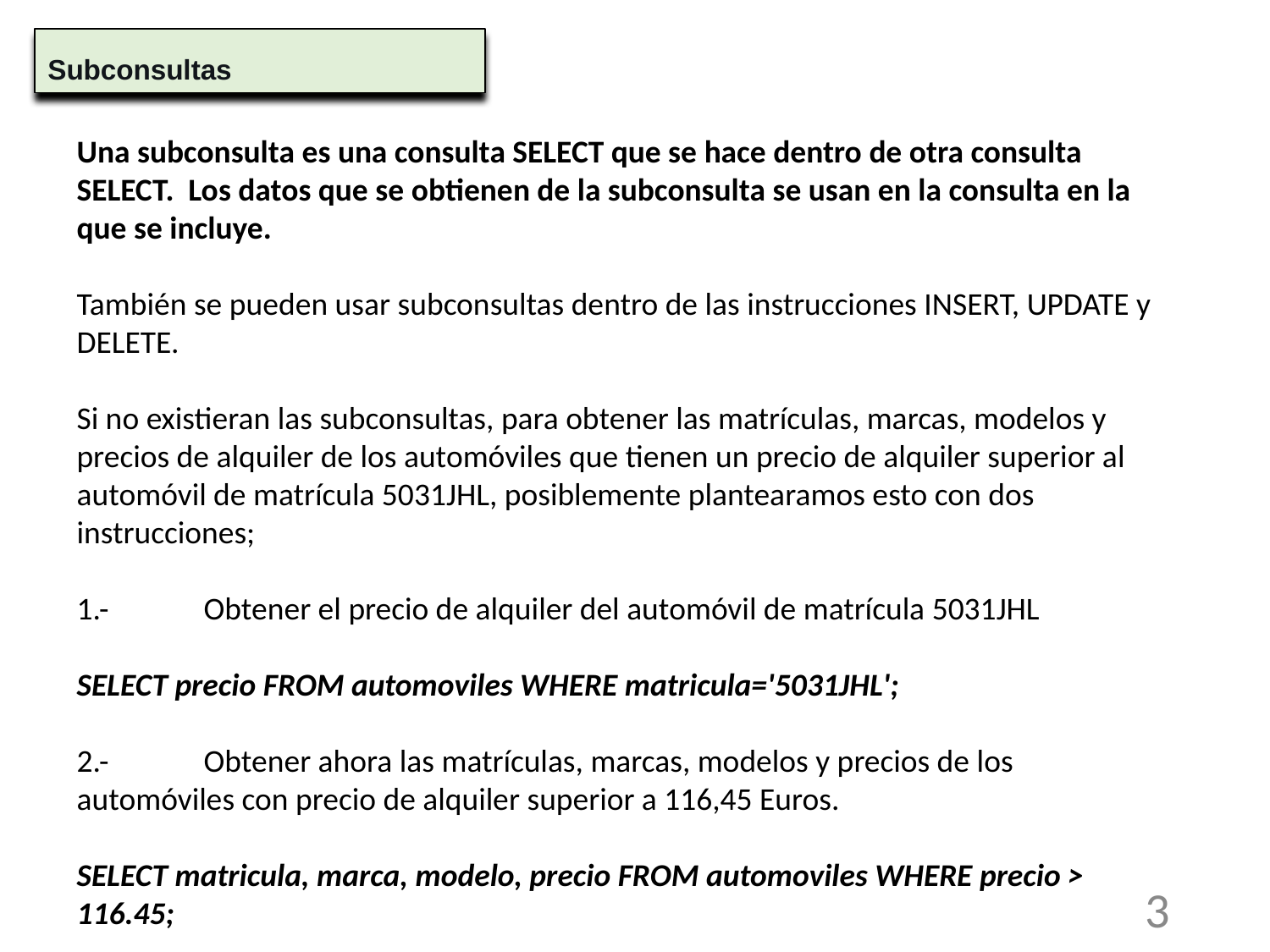

Subconsultas
Una subconsulta es una consulta SELECT que se hace dentro de otra consulta SELECT.  Los datos que se obtienen de la subconsulta se usan en la consulta en la que se incluye.

También se pueden usar subconsultas dentro de las instrucciones INSERT, UPDATE y DELETE.

Si no existieran las subconsultas, para obtener las matrículas, marcas, modelos y precios de alquiler de los automóviles que tienen un precio de alquiler superior al automóvil de matrícula 5031JHL, posiblemente plantearamos esto con dos instrucciones;

1.-	Obtener el precio de alquiler del automóvil de matrícula 5031JHL

SELECT precio FROM automoviles WHERE matricula='5031JHL';

2.-	Obtener ahora las matrículas, marcas, modelos y precios de los automóviles con precio de alquiler superior a 116,45 Euros.

SELECT matricula, marca, modelo, precio FROM automoviles WHERE precio > 116.45;
3